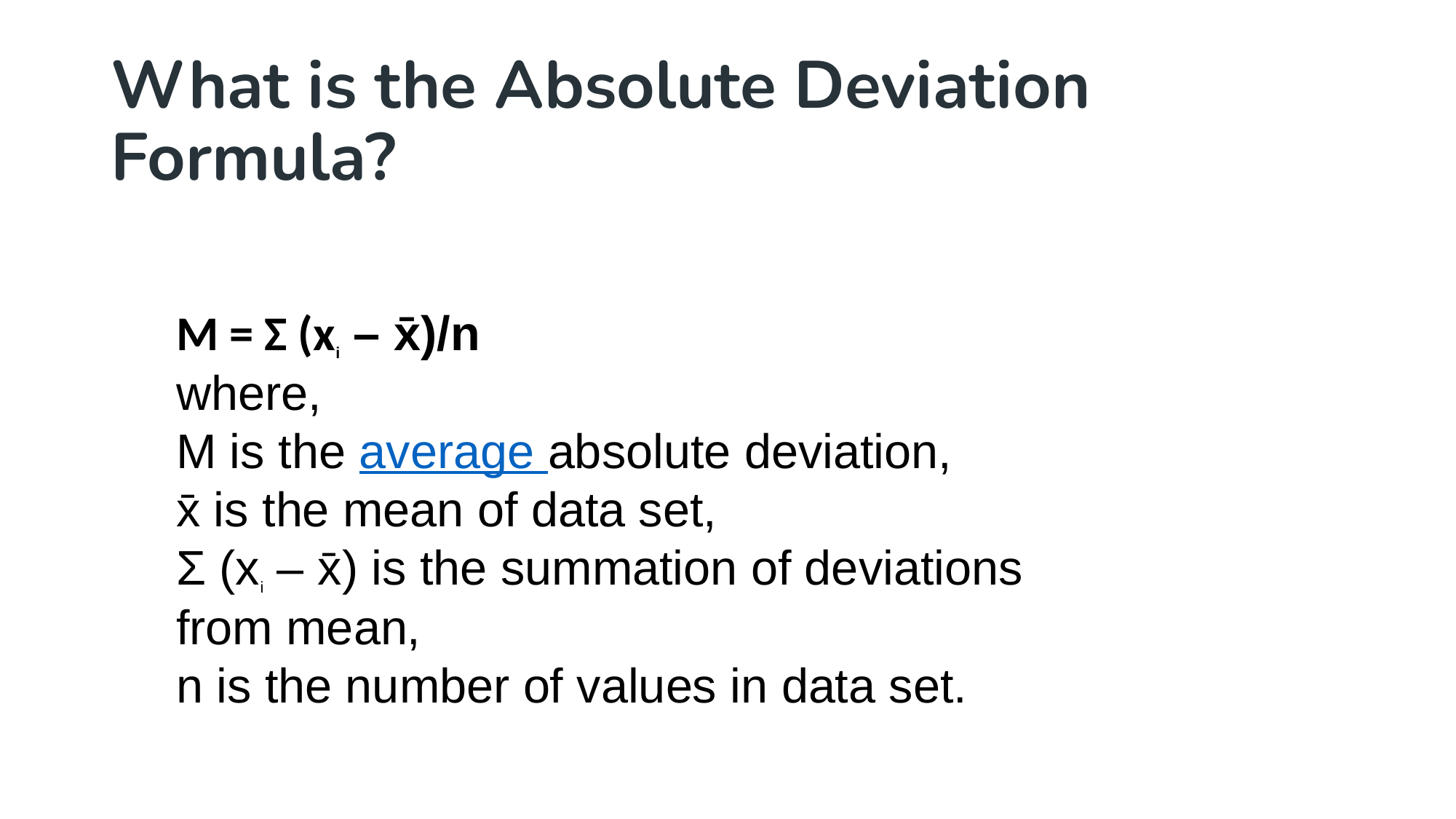

# What is the Absolute Deviation Formula?
M = Σ (xi – x̄)/n
where,
M is the average absolute deviation,
x̄ is the mean of data set,
Σ (xi – x̄) is the summation of deviations from mean,
n is the number of values in data set.